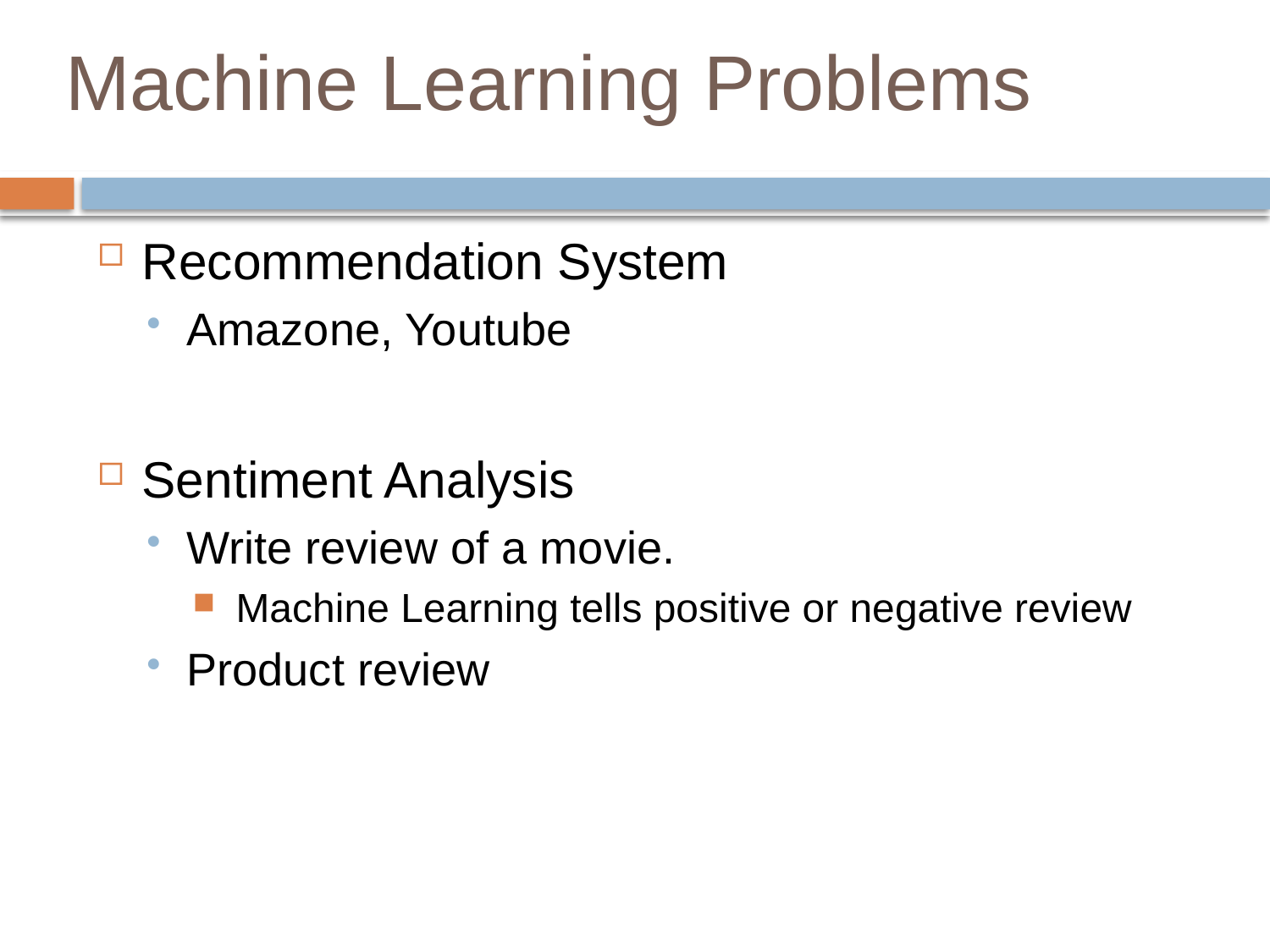

# Machine Learning Problems
Recommendation System
Amazone, Youtube

Sentiment Analysis
Write review of a movie.
 Machine Learning tells positive or negative review
Product review